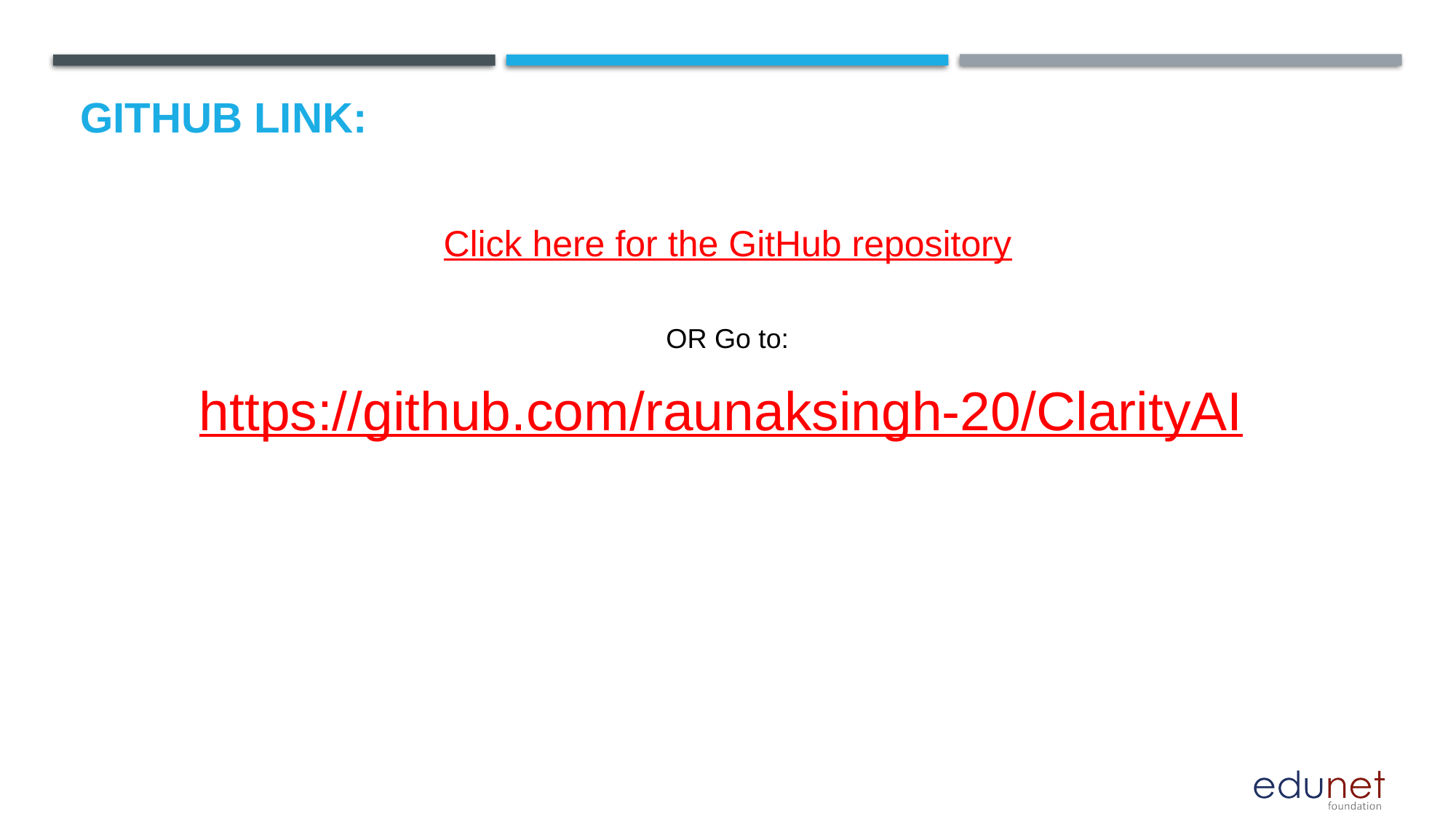

# GITHUB LINK:
Click here for the GitHub repository
OR Go to:
https://github.com/raunaksingh-20/ClarityAI